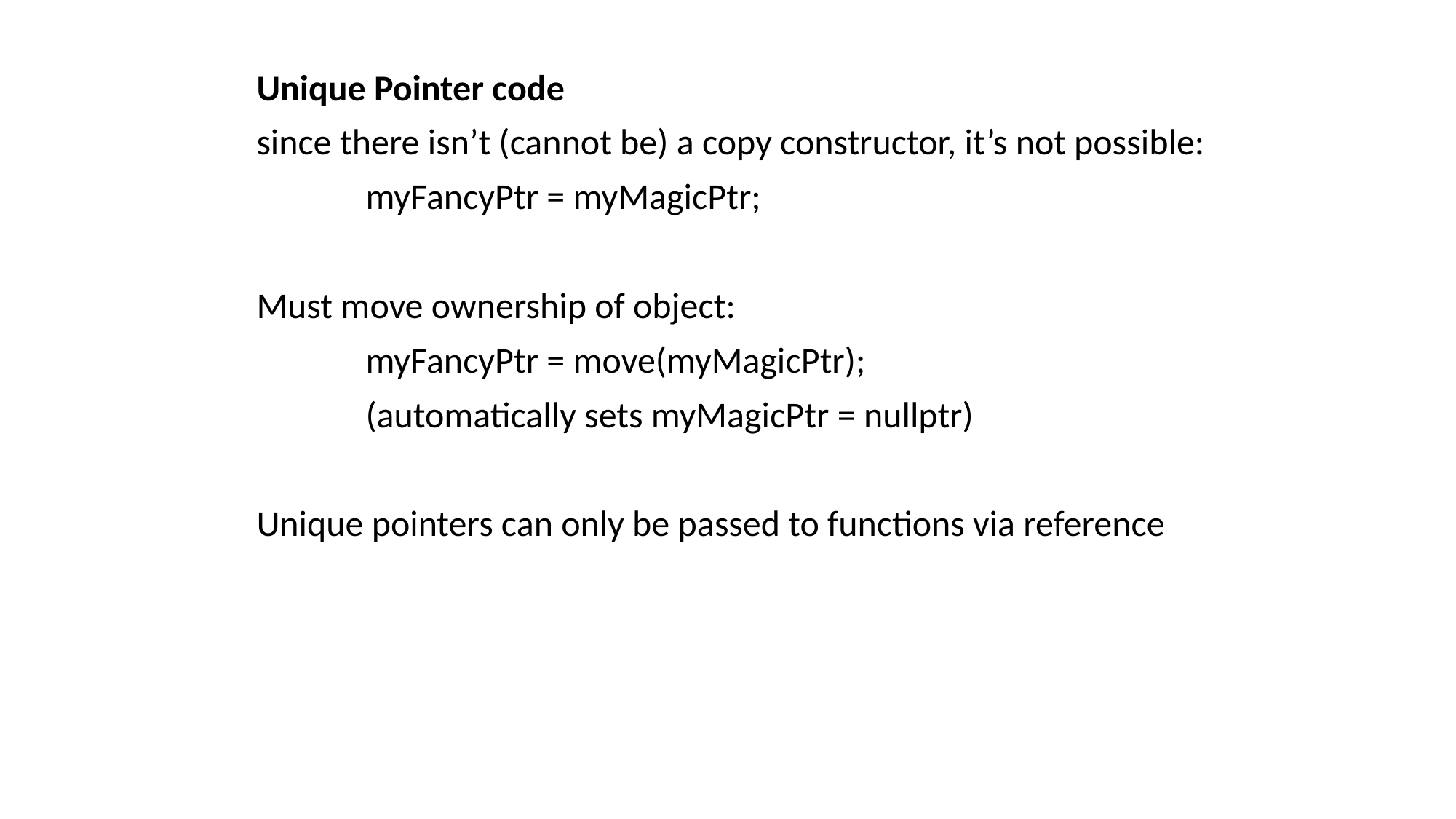

Unique Pointer code
since there isn’t (cannot be) a copy constructor, it’s not possible:
	myFancyPtr = myMagicPtr;

Must move ownership of object:
	myFancyPtr = move(myMagicPtr);
	(automatically sets myMagicPtr = nullptr)

Unique pointers can only be passed to functions via reference